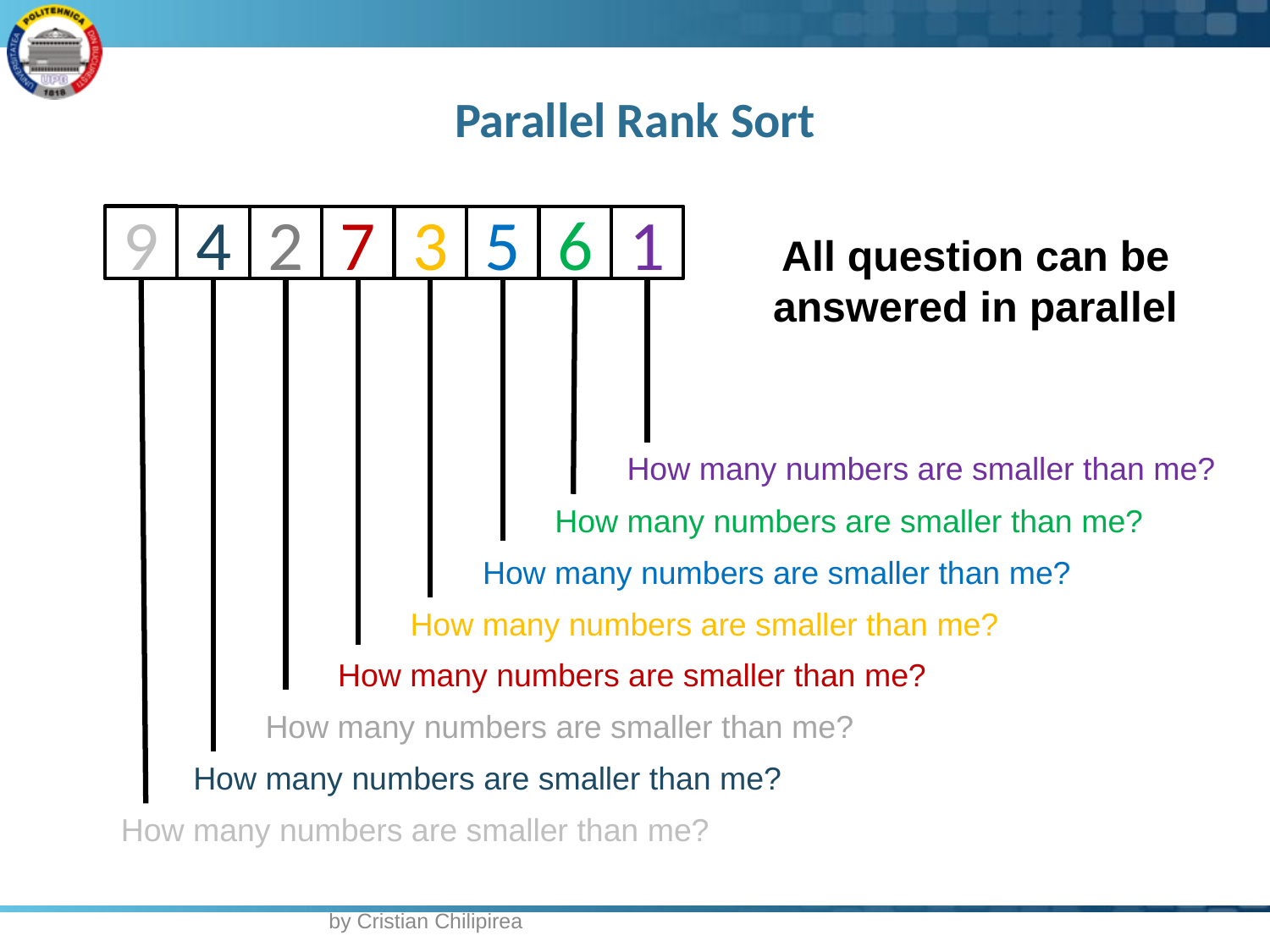

# Parallel Rank Sort
9
4
2
7
3
5
6
1
All question can be answered in parallel
How many numbers are smaller than me?
How many numbers are smaller than me?
How many numbers are smaller than me?
How many numbers are smaller than me?
How many numbers are smaller than me?
How many numbers are smaller than me?
How many numbers are smaller than me?
How many numbers are smaller than me?
by Cristian Chilipirea